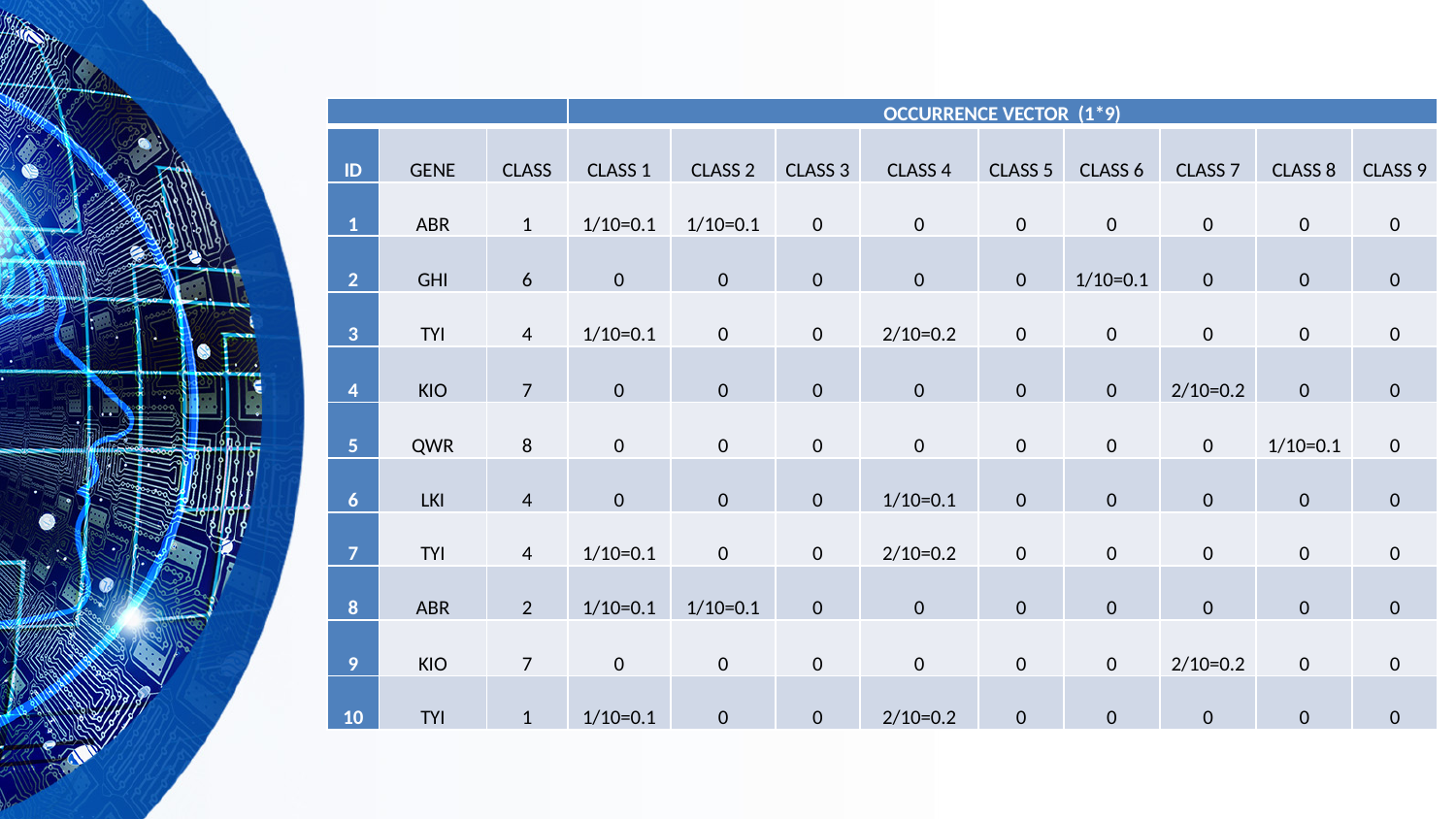

|  |  |  | OCCURRENCE VECTOR (1\*9) |  |  |  |  |  |  |  |  |
| --- | --- | --- | --- | --- | --- | --- | --- | --- | --- | --- | --- |
| ID | GENE | CLASS | CLASS 1 | CLASS 2 | CLASS 3 | CLASS 4 | CLASS 5 | CLASS 6 | CLASS 7 | CLASS 8 | CLASS 9 |
| 1 | ABR | 1 | 1/10=0.1 | 1/10=0.1 | 0 | 0 | 0 | 0 | 0 | 0 | 0 |
| 2 | GHI | 6 | 0 | 0 | 0 | 0 | 0 | 1/10=0.1 | 0 | 0 | 0 |
| 3 | TYI | 4 | 1/10=0.1 | 0 | 0 | 2/10=0.2 | 0 | 0 | 0 | 0 | 0 |
| 4 | KIO | 7 | 0 | 0 | 0 | 0 | 0 | 0 | 2/10=0.2 | 0 | 0 |
| 5 | QWR | 8 | 0 | 0 | 0 | 0 | 0 | 0 | 0 | 1/10=0.1 | 0 |
| 6 | LKI | 4 | 0 | 0 | 0 | 1/10=0.1 | 0 | 0 | 0 | 0 | 0 |
| 7 | TYI | 4 | 1/10=0.1 | 0 | 0 | 2/10=0.2 | 0 | 0 | 0 | 0 | 0 |
| 8 | ABR | 2 | 1/10=0.1 | 1/10=0.1 | 0 | 0 | 0 | 0 | 0 | 0 | 0 |
| 9 | KIO | 7 | 0 | 0 | 0 | 0 | 0 | 0 | 2/10=0.2 | 0 | 0 |
| 10 | TYI | 1 | 1/10=0.1 | 0 | 0 | 2/10=0.2 | 0 | 0 | 0 | 0 | 0 |